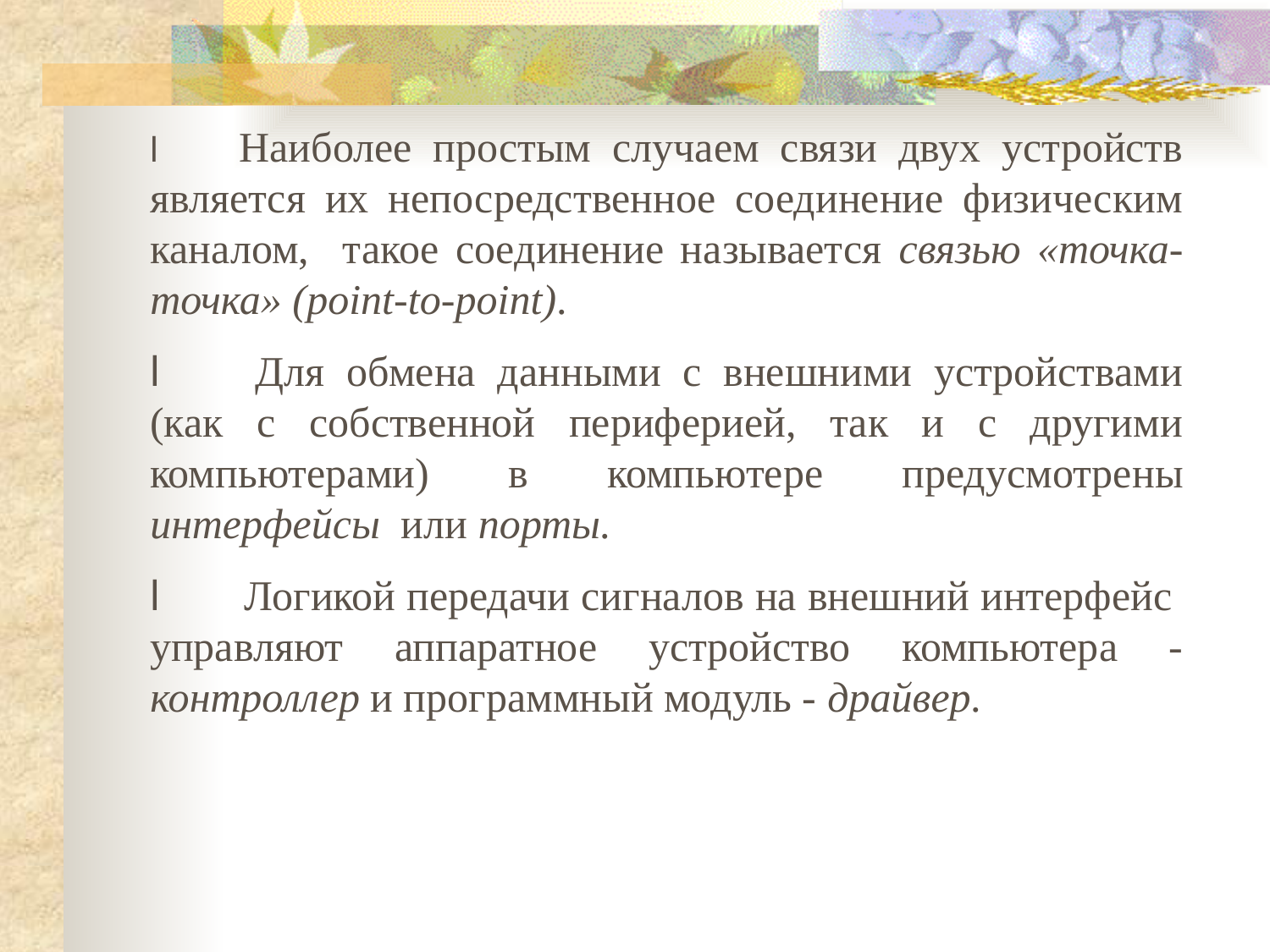

l        Наиболее простым случаем связи двух устройств является их непосредственное соединение физическим каналом,  такое соединение называется связью «точка-точка» (point-to-point).
l        Для обмена данными с внешними устройствами (как с собственной периферией, так и с другими компьютерами) в компьютере предусмотрены интерфейсы  или порты.
l        Логикой передачи сигналов на внешний интерфейс  управляют аппаратное устройство компьютера - контроллер и программный модуль - драйвер.